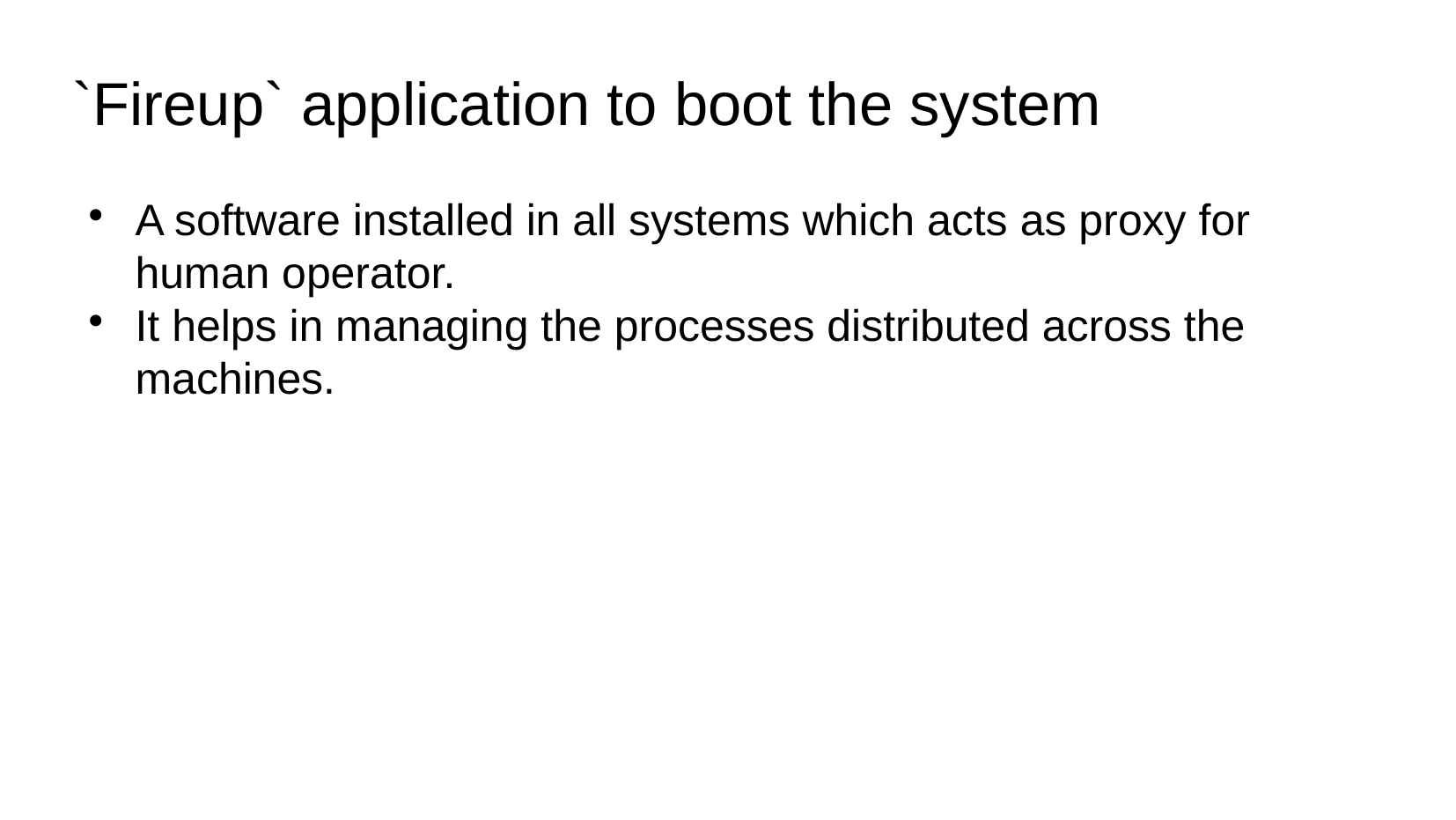

`Fireup` application to boot the system
A software installed in all systems which acts as proxy for human operator.
It helps in managing the processes distributed across the machines.